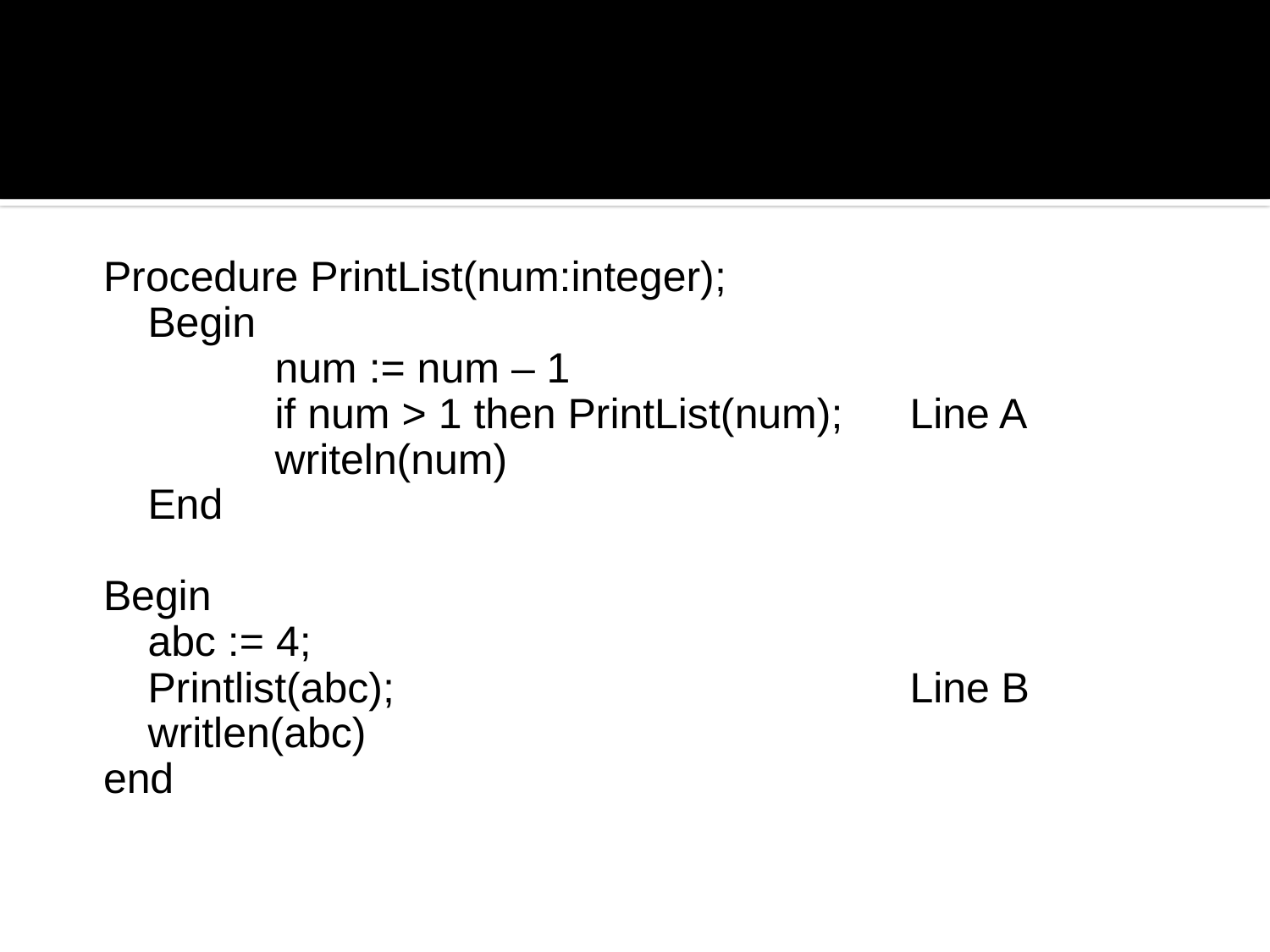

Procedure PrintList(num:integer);
	Begin
		num := num – 1
		if num > 1 then PrintList(num); 	Line A
		writeln(num)
	End

Begin
	abc := 4;
	Printlist(abc); 				Line B
	writlen(abc)
end